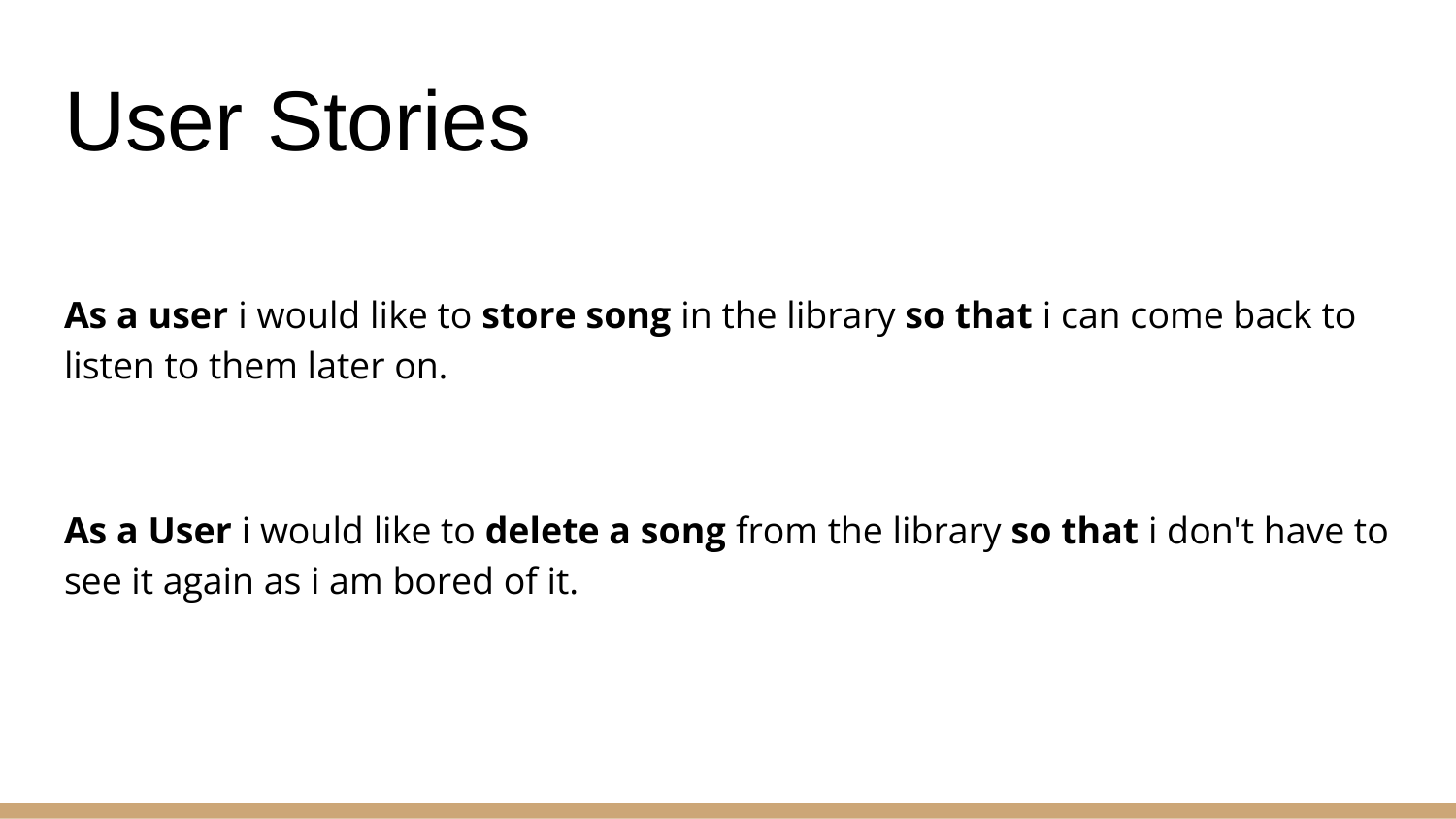

# User Stories

As a user i would like to store song in the library so that i can come back to listen to them later on.

As a User i would like to delete a song from the library so that i don't have to see it again as i am bored of it.